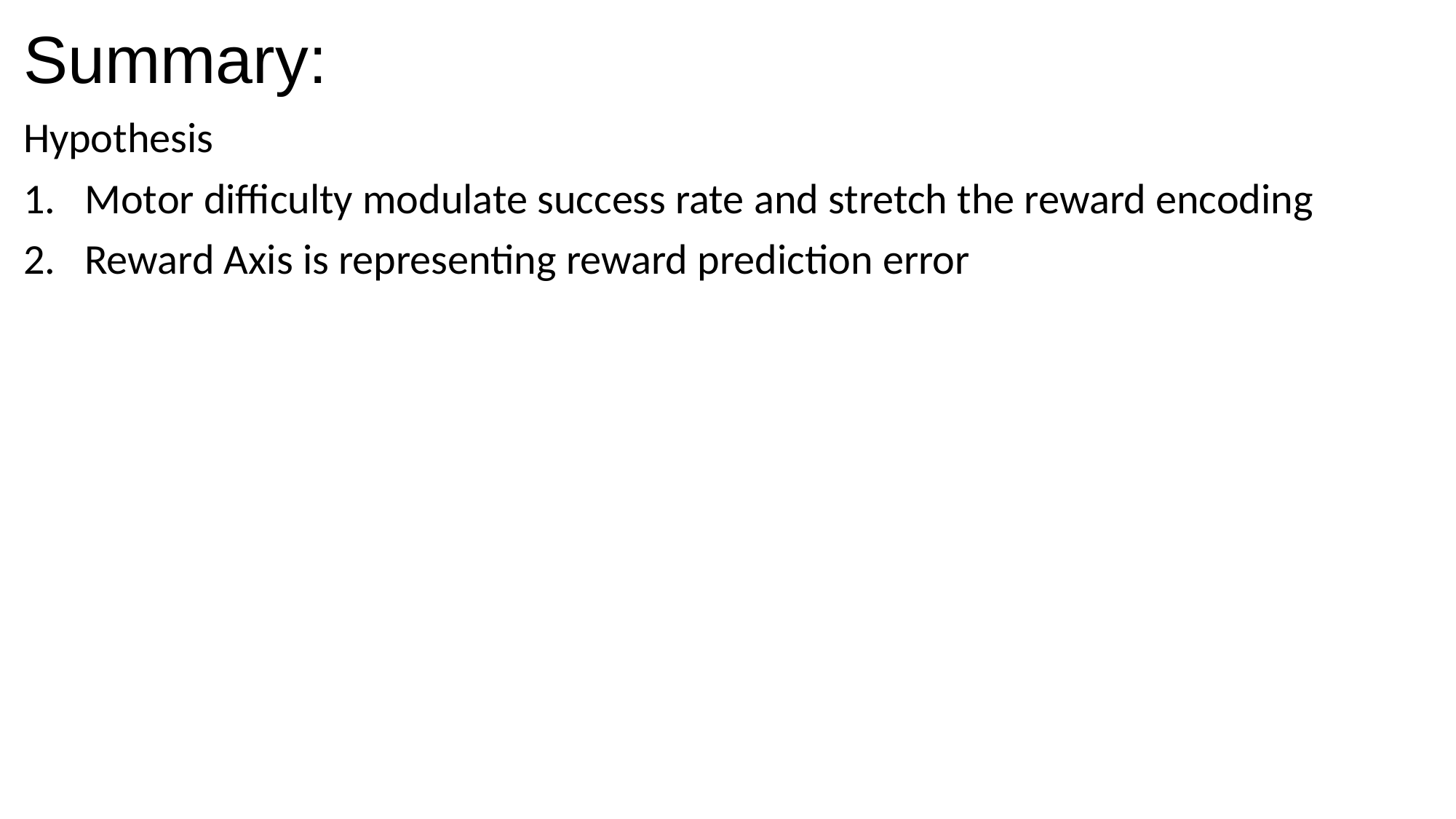

# Summary:
Hypothesis
Motor difficulty modulate success rate and stretch the reward encoding
Reward Axis is representing reward prediction error